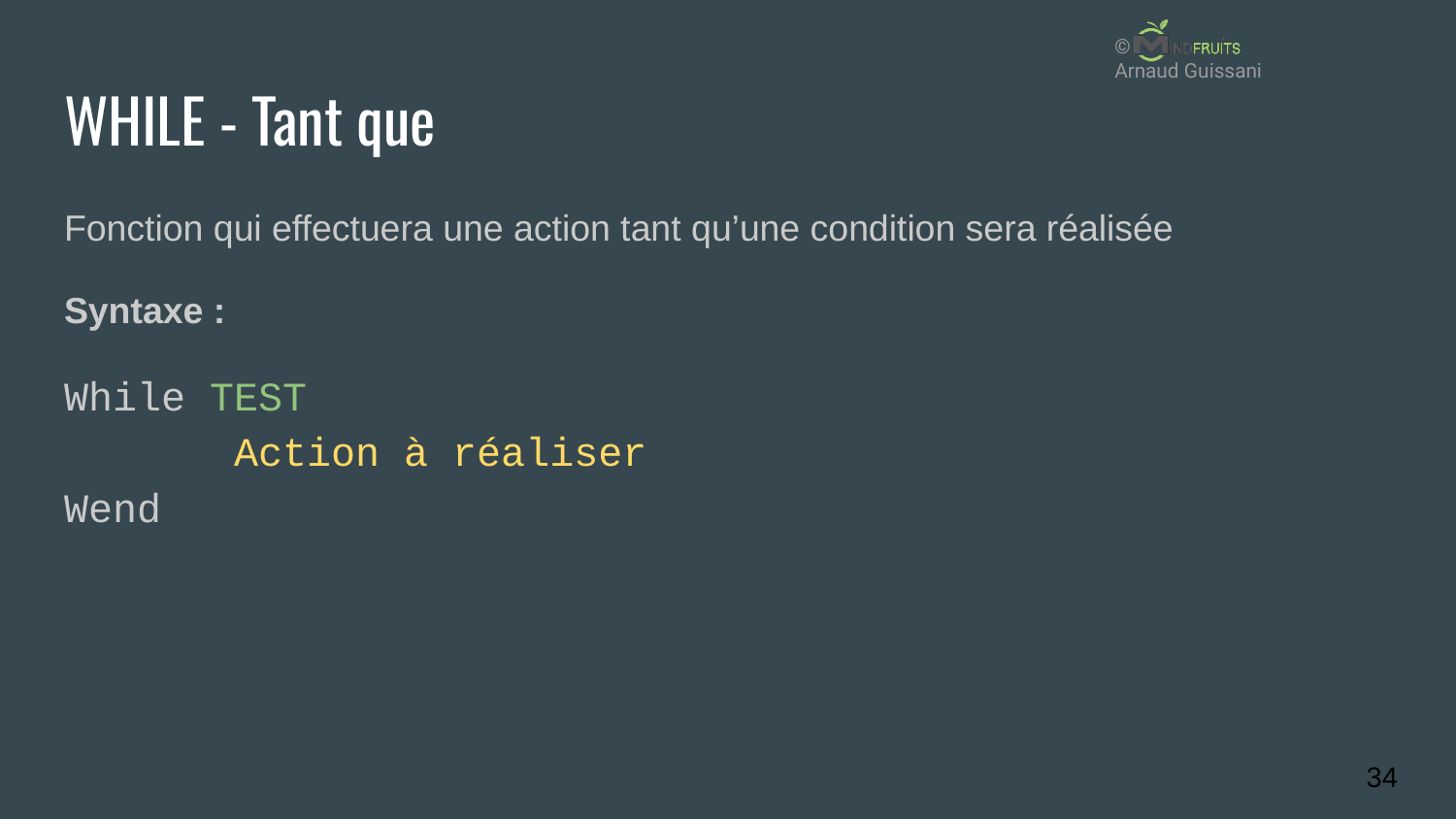

# WHILE - Tant que
Fonction qui effectuera une action tant qu’une condition sera réalisée
Syntaxe :
While TEST
       Action à réaliser
Wend
34